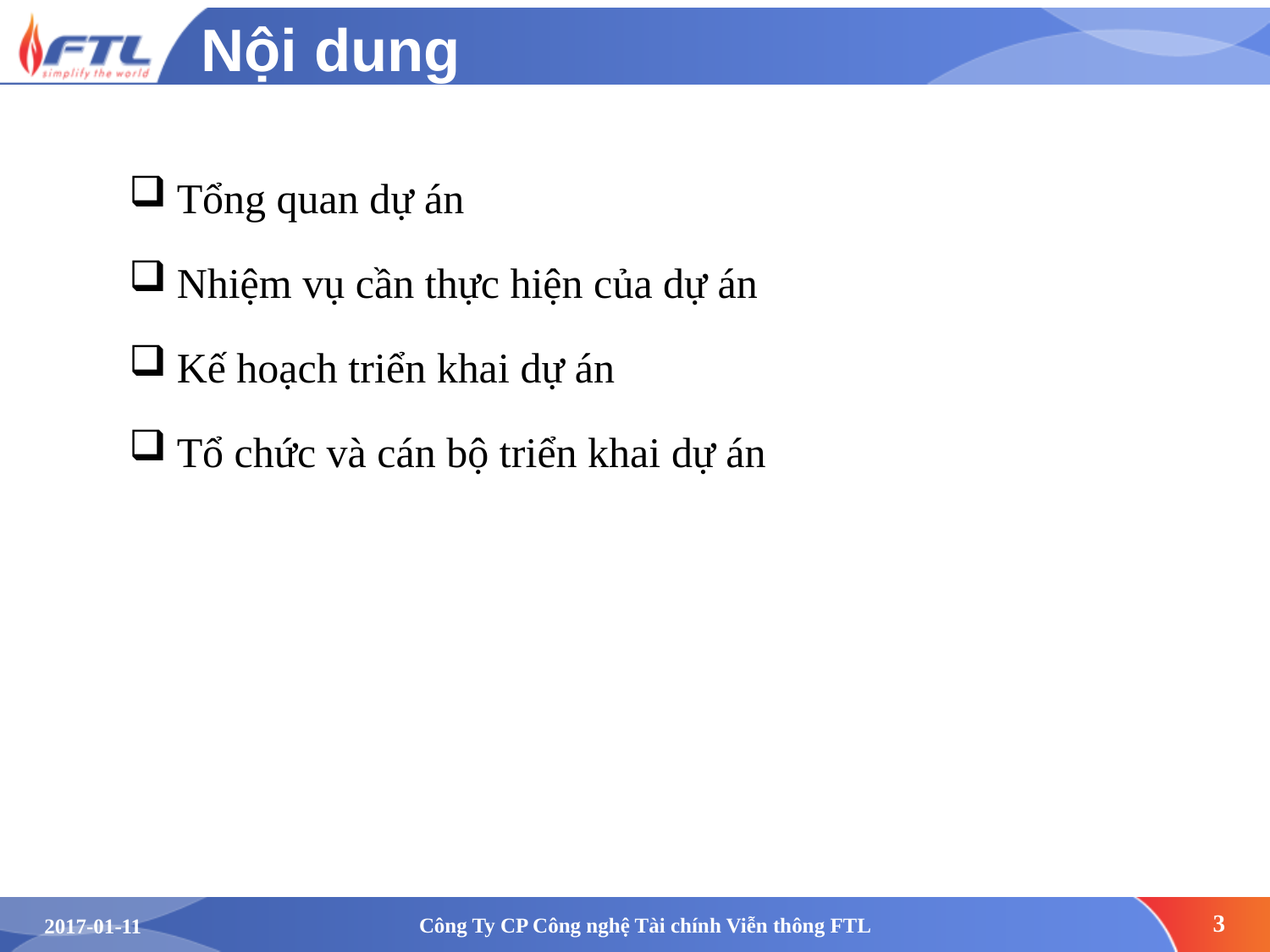

# Nội dung
Tổng quan dự án
Nhiệm vụ cần thực hiện của dự án
Kế hoạch triển khai dự án
Tổ chức và cán bộ triển khai dự án

Công Ty CP Công nghệ Tài chính Viễn thông FTL
3